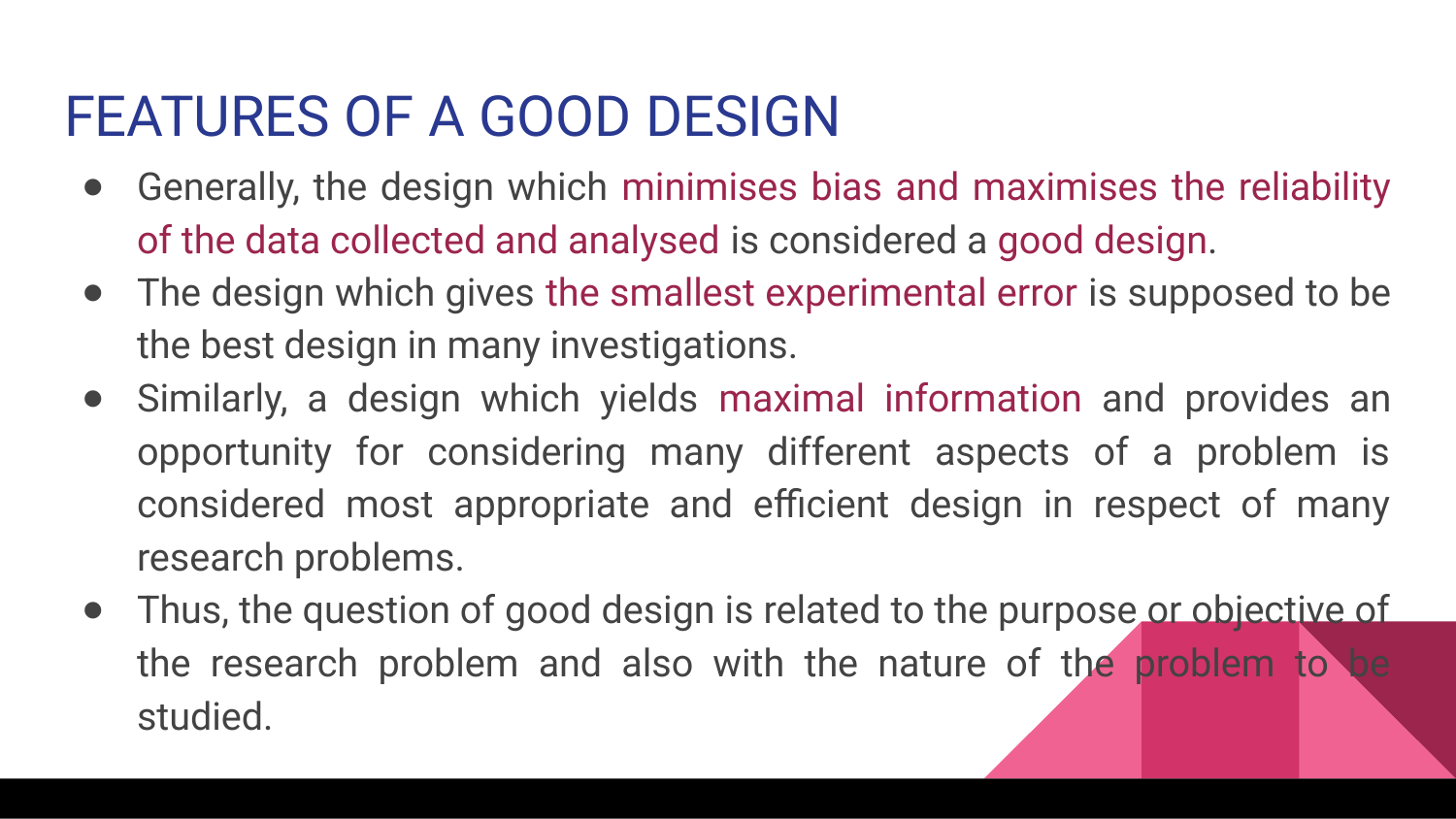

FEATURES OF A GOOD DESIGN
Generally, the design which minimises bias and maximises the reliability of the data collected and analysed is considered a good design.
The design which gives the smallest experimental error is supposed to be the best design in many investigations.
Similarly, a design which yields maximal information and provides an opportunity for considering many different aspects of a problem is considered most appropriate and efficient design in respect of many research problems.
Thus, the question of good design is related to the purpose or objective of the research problem and also with the nature of the problem to be studied.